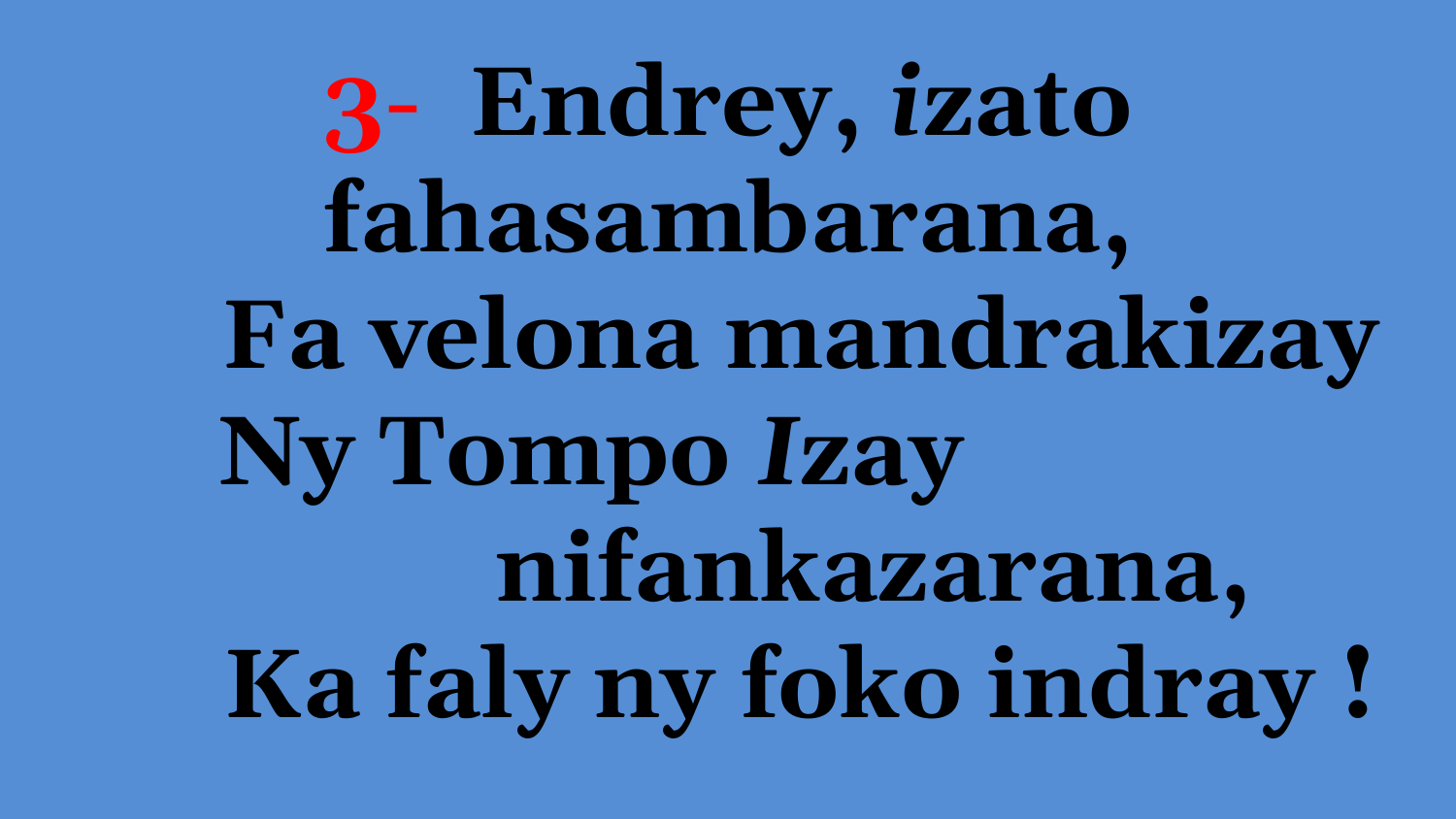

# 3- 	Endrey, izato fahasambarana, Fa velona mandrakizay Ny Tompo Izay 					nifankazarana, Ka faly ny foko indray !